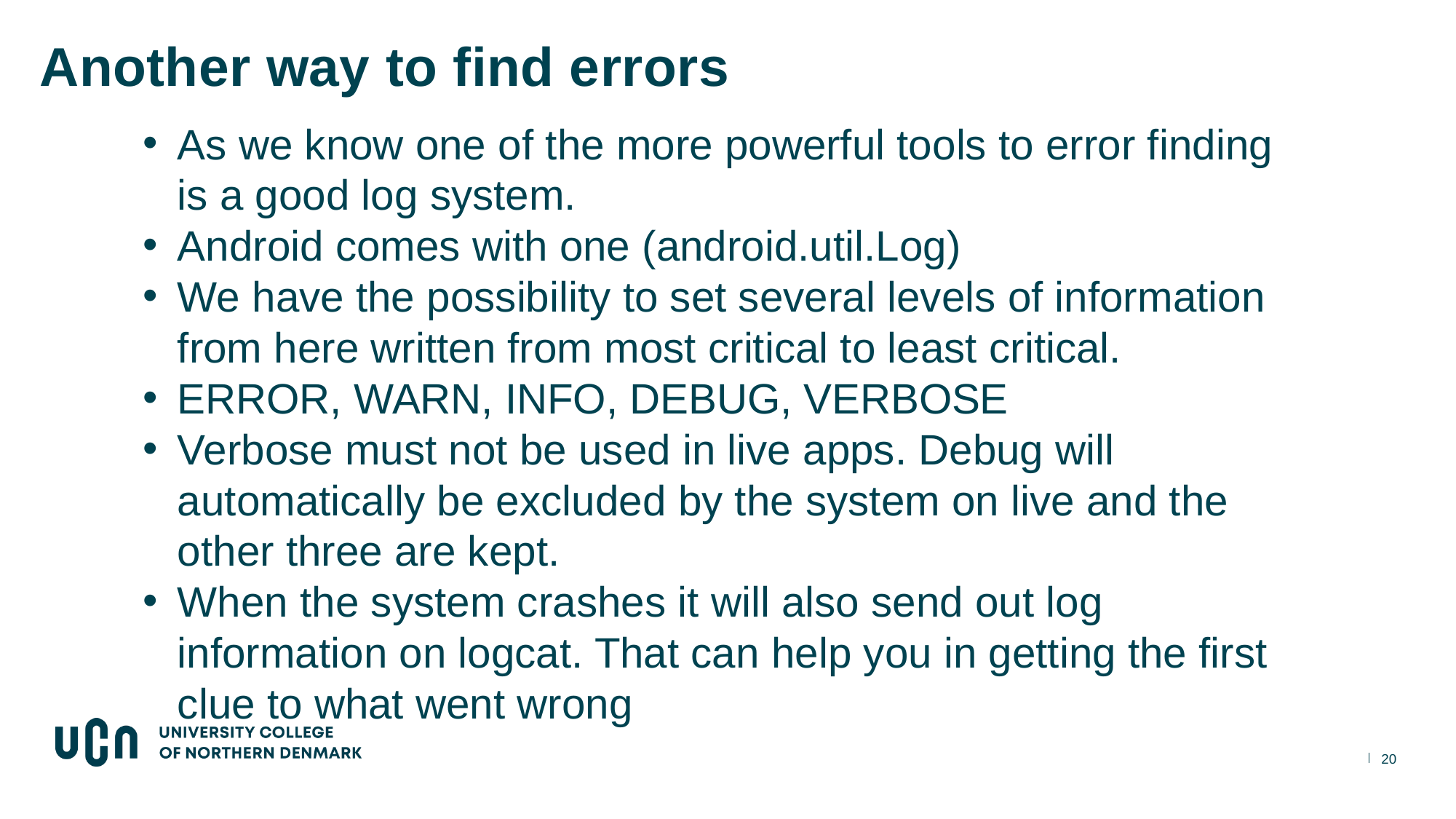

# Another way to find errors
As we know one of the more powerful tools to error finding is a good log system.
Android comes with one (android.util.Log)
We have the possibility to set several levels of information from here written from most critical to least critical.
ERROR, WARN, INFO, DEBUG, VERBOSE
Verbose must not be used in live apps. Debug will automatically be excluded by the system on live and the other three are kept.
When the system crashes it will also send out log information on logcat. That can help you in getting the first clue to what went wrong
20